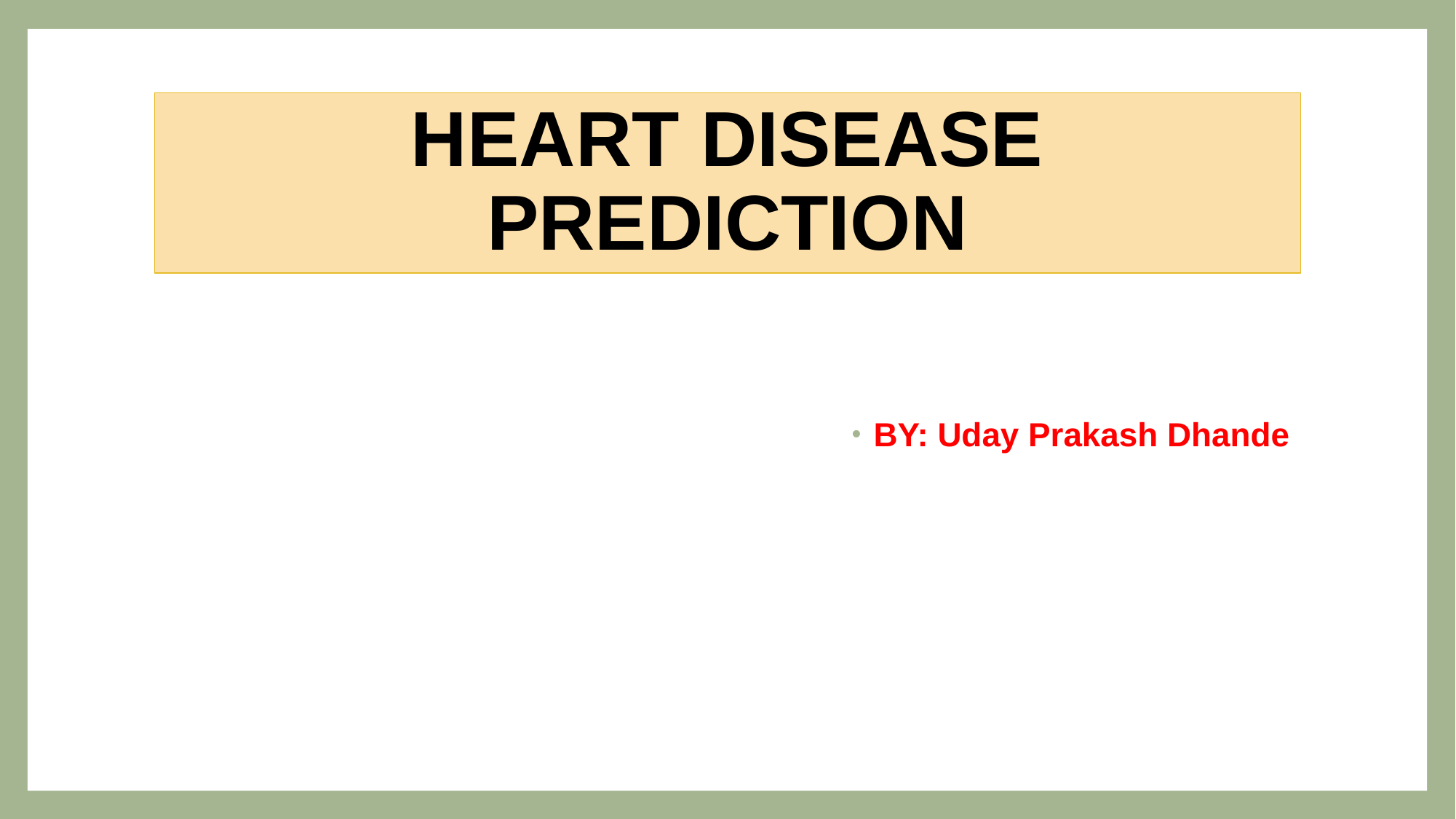

# HEART DISEASE PREDICTION

BY: Uday Prakash Dhande